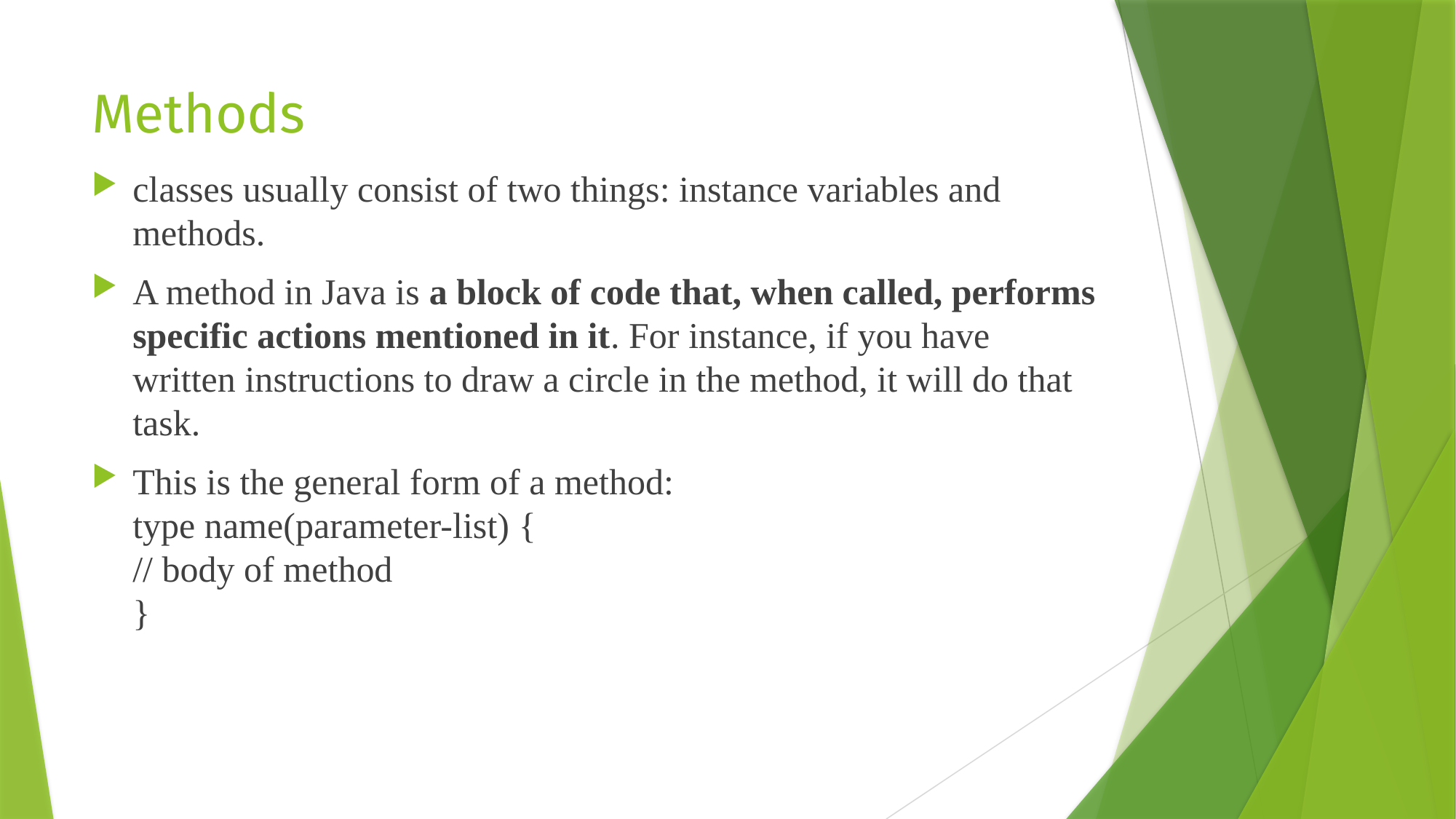

# Methods
classes usually consist of two things: instance variables and methods.
A method in Java is a block of code that, when called, performs specific actions mentioned in it. For instance, if you have written instructions to draw a circle in the method, it will do that task.
This is the general form of a method:
type name(parameter-list) {
// body of method
}